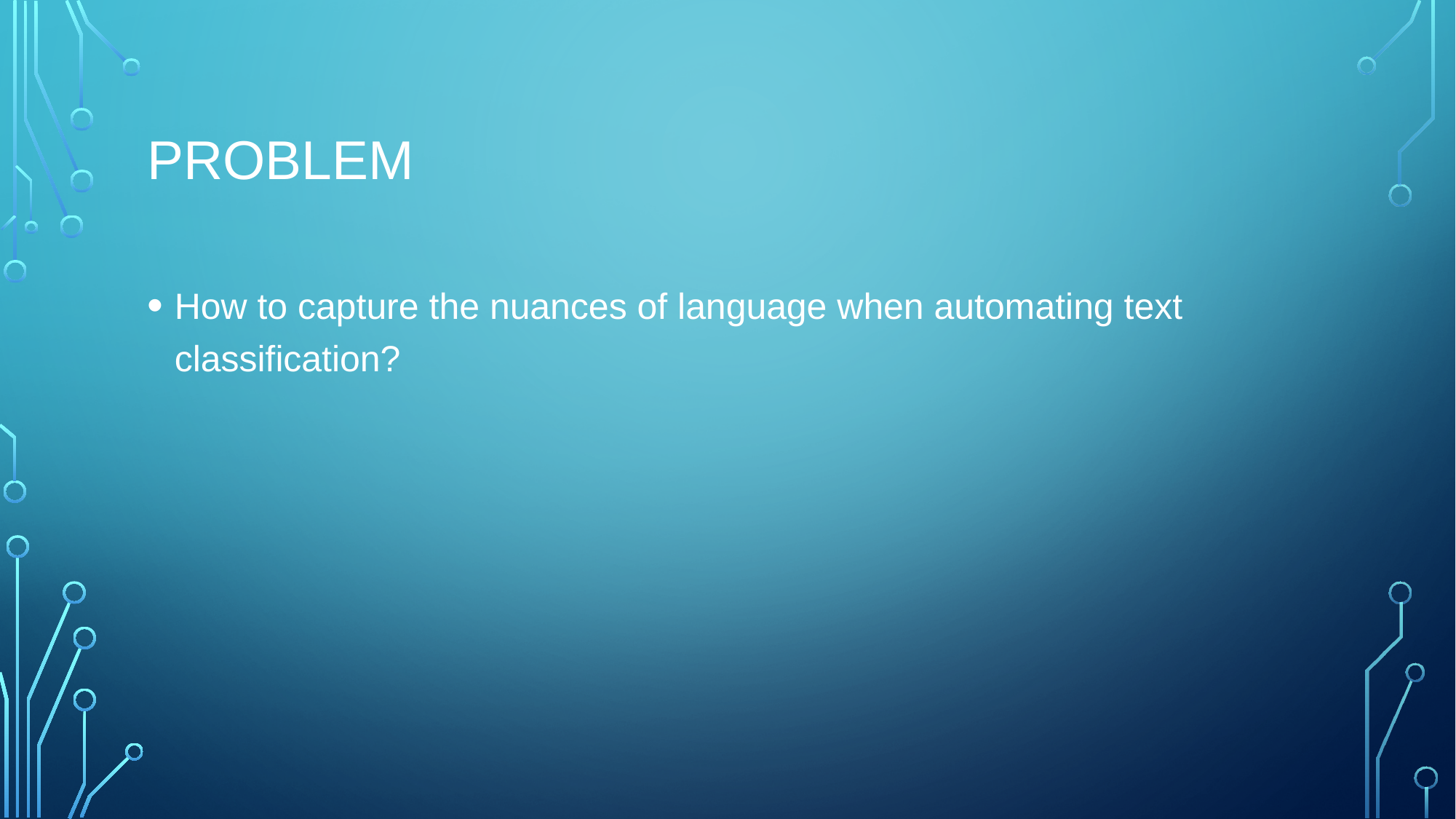

# Problem
How to capture the nuances of language when automating text classification?